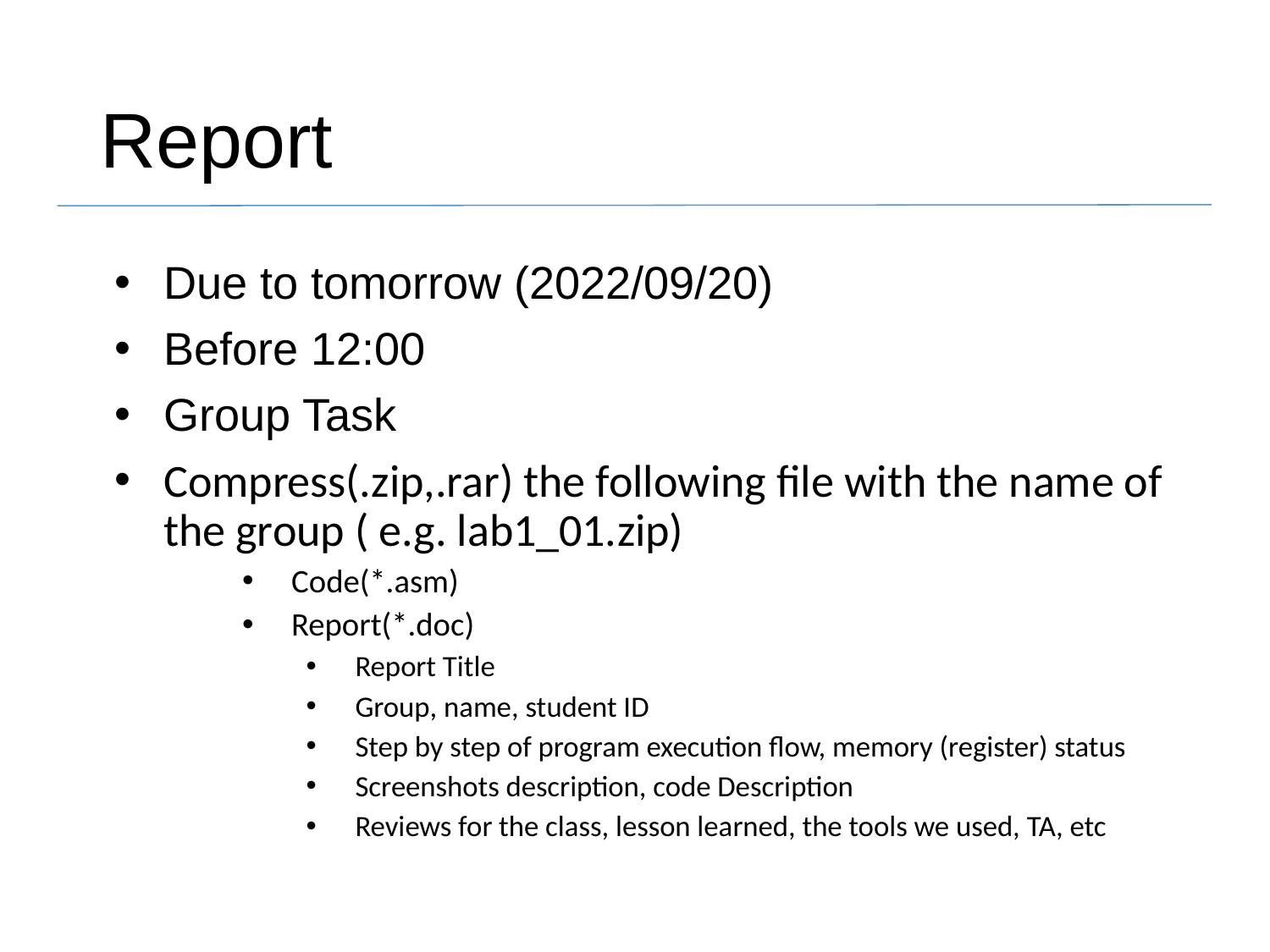

# Report
Due to tomorrow (2022/09/20)
Before 12:00
Group Task
Compress(.zip,.rar) the following file with the name of the group ( e.g. lab1_01.zip)
Code(*.asm)
Report(*.doc)
Report Title
Group, name, student ID
Step by step of program execution flow, memory (register) status
Screenshots description, code Description
Reviews for the class, lesson learned, the tools we used, TA, etc